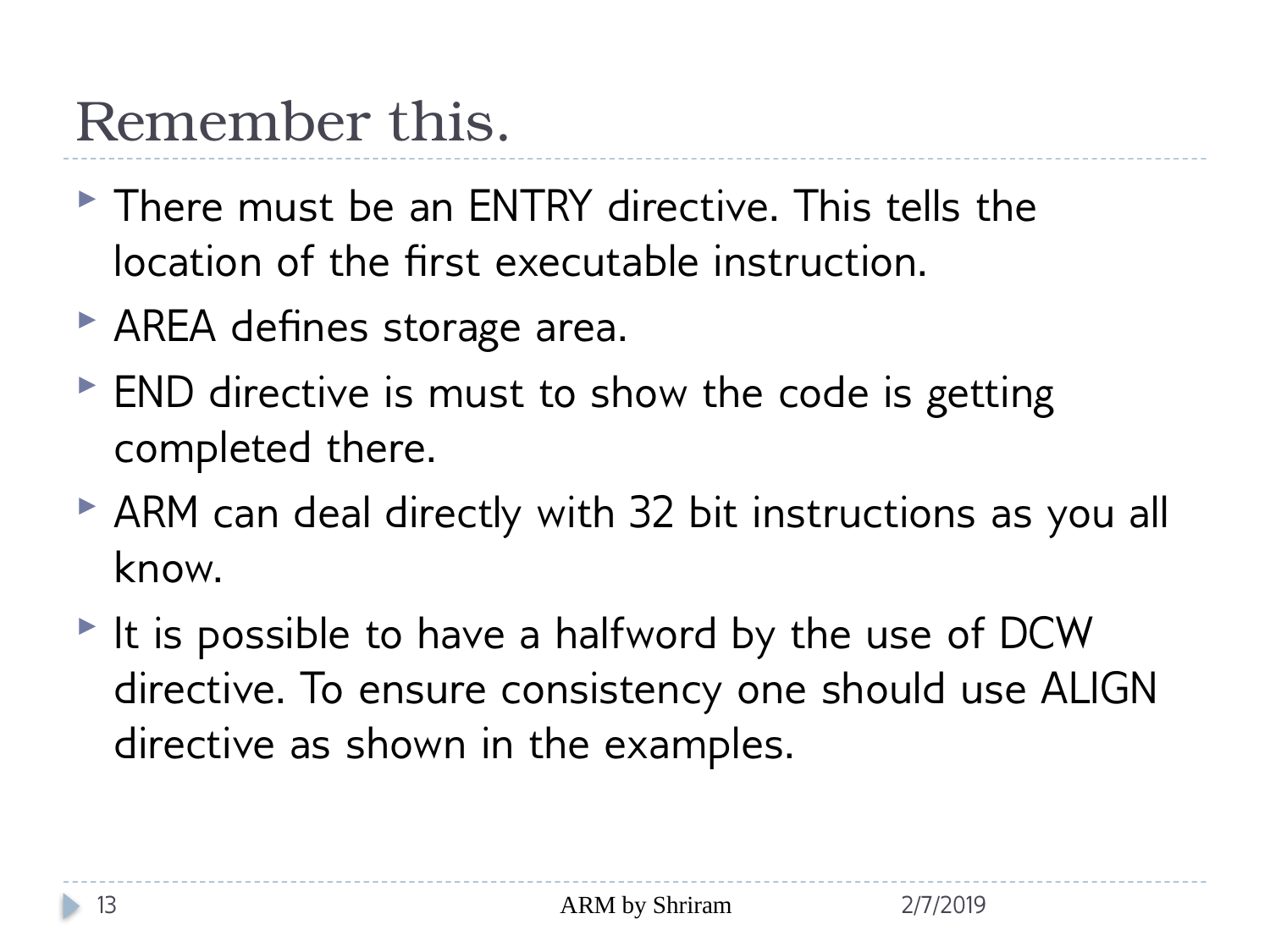

# Remember this.
There must be an ENTRY directive. This tells the location of the first executable instruction.
AREA defines storage area.
END directive is must to show the code is getting completed there.
ARM can deal directly with 32 bit instructions as you all know.
It is possible to have a halfword by the use of DCW directive. To ensure consistency one should use ALIGN directive as shown in the examples.
13
ARM by Shriram
2/7/2019